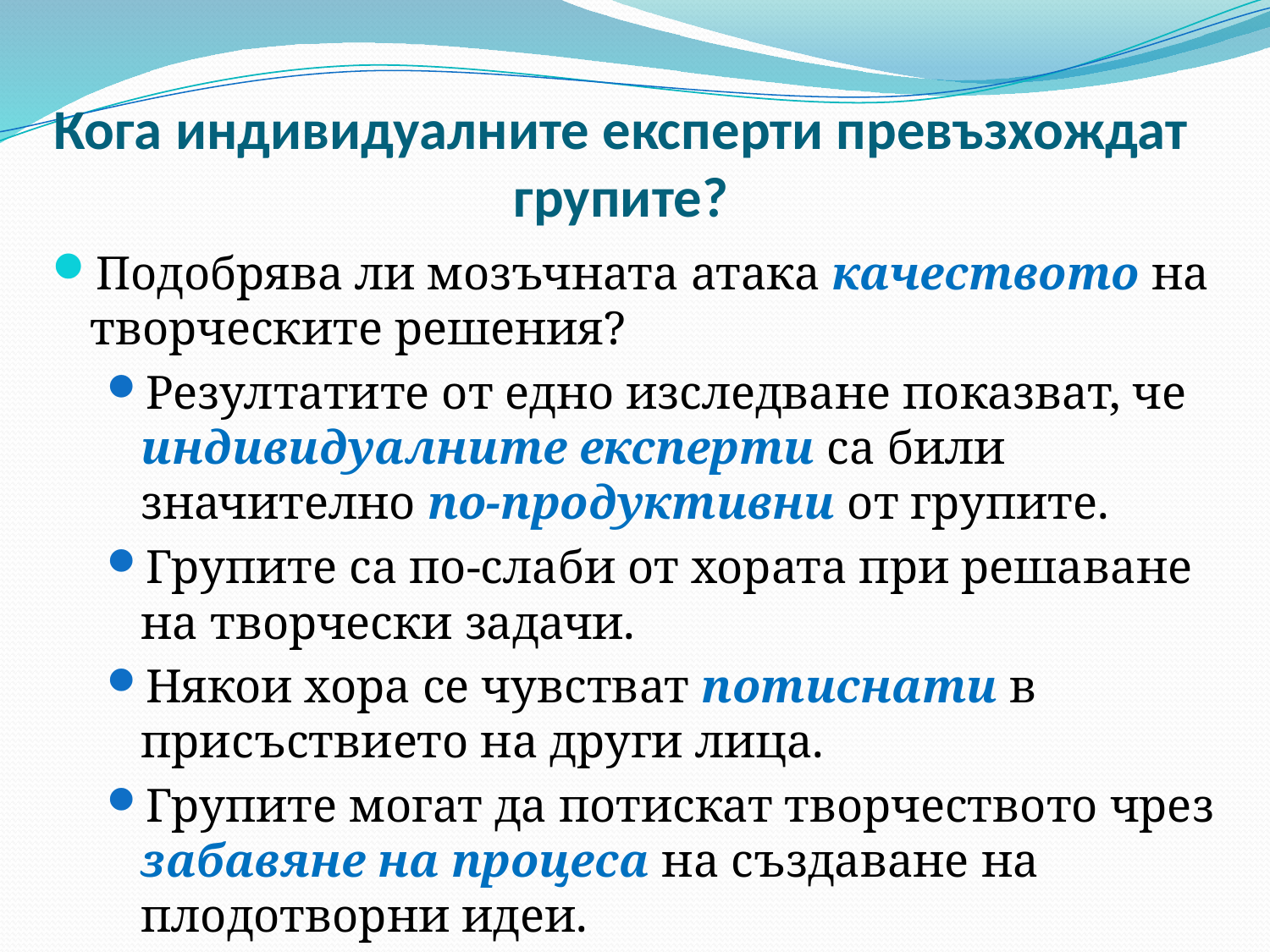

# Кога индивидуалните експерти превъзхождат групите?
Подобрява ли мозъчната атака качеството на творческите решения?
Резултатите от едно изследване показват, че индивидуалните експерти са били значително по-продуктивни от групите.
Групите са по-слаби от хората при решаване на творчески задачи.
Някои хора се чувстват потиснати в присъствието на други лица.
Групите могат да потискат творчеството чрез забавяне на процеса на създаване на плодотворни идеи.